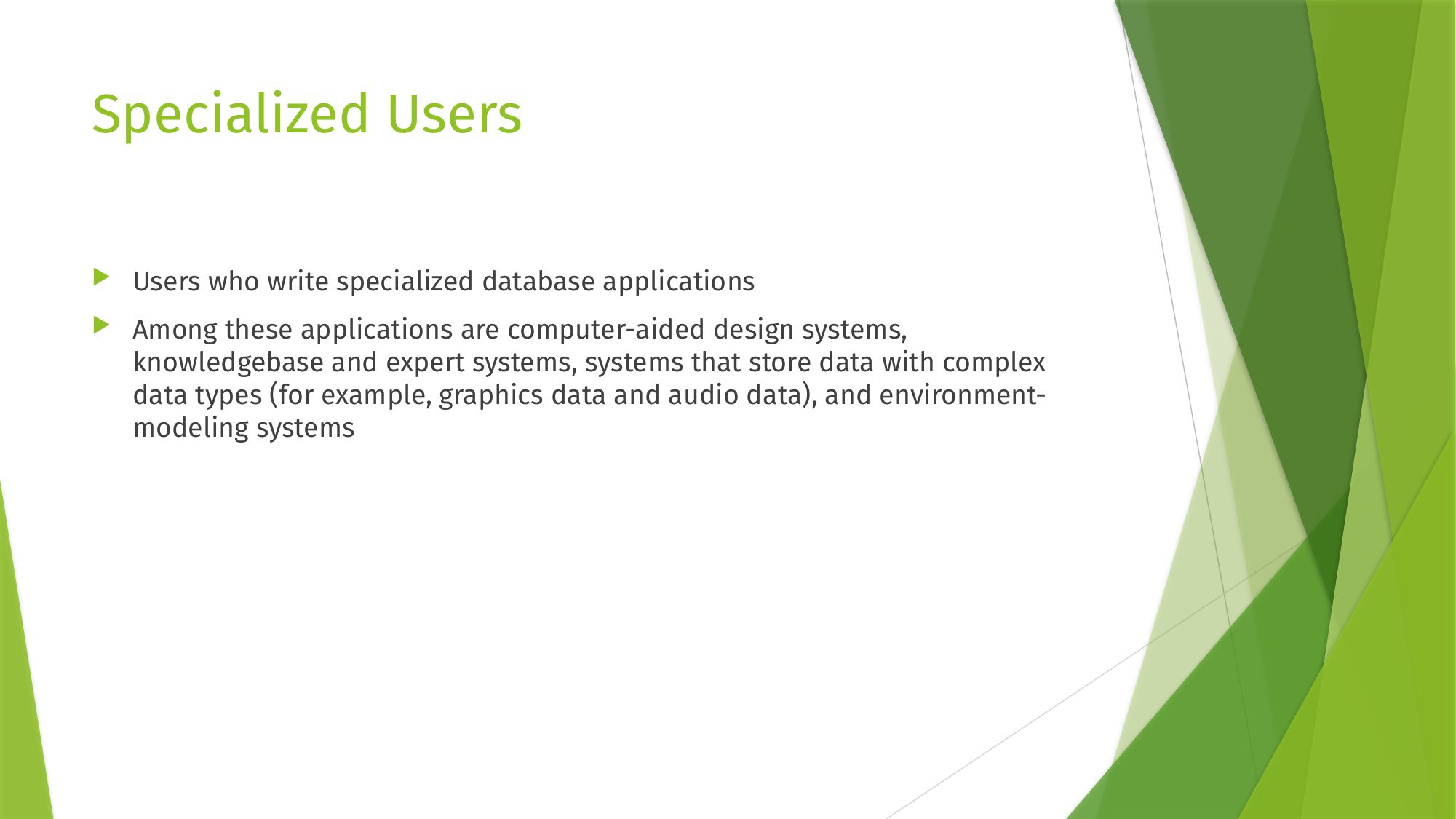

# Specialized Users
Users who write specialized database applications
Among these applications are computer-aided design systems, knowledgebase and expert systems, systems that store data with complex data types (for example, graphics data and audio data), and environment-modeling systems